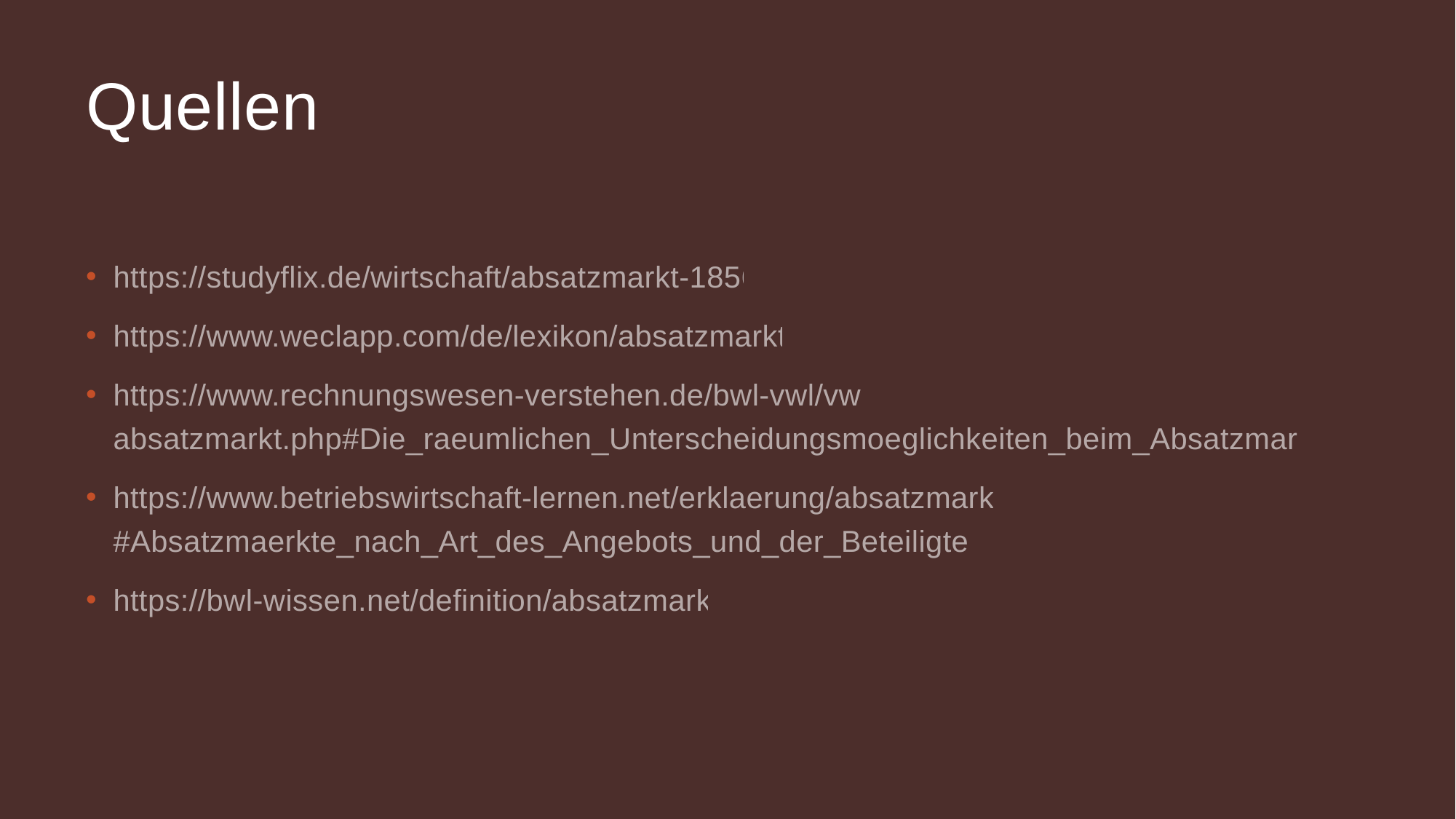

# Quellen
https://studyflix.de/wirtschaft/absatzmarkt-1856
https://www.weclapp.com/de/lexikon/absatzmarkt/
https://www.rechnungswesen-verstehen.de/bwl-vwl/vwl/absatzmarkt.php#Die_raeumlichen_Unterscheidungsmoeglichkeiten_beim_Absatzmarkt
https://www.betriebswirtschaft-lernen.net/erklaerung/absatzmarkt/#Absatzmaerkte_nach_Art_des_Angebots_und_der_Beteiligten
https://bwl-wissen.net/definition/absatzmarkt